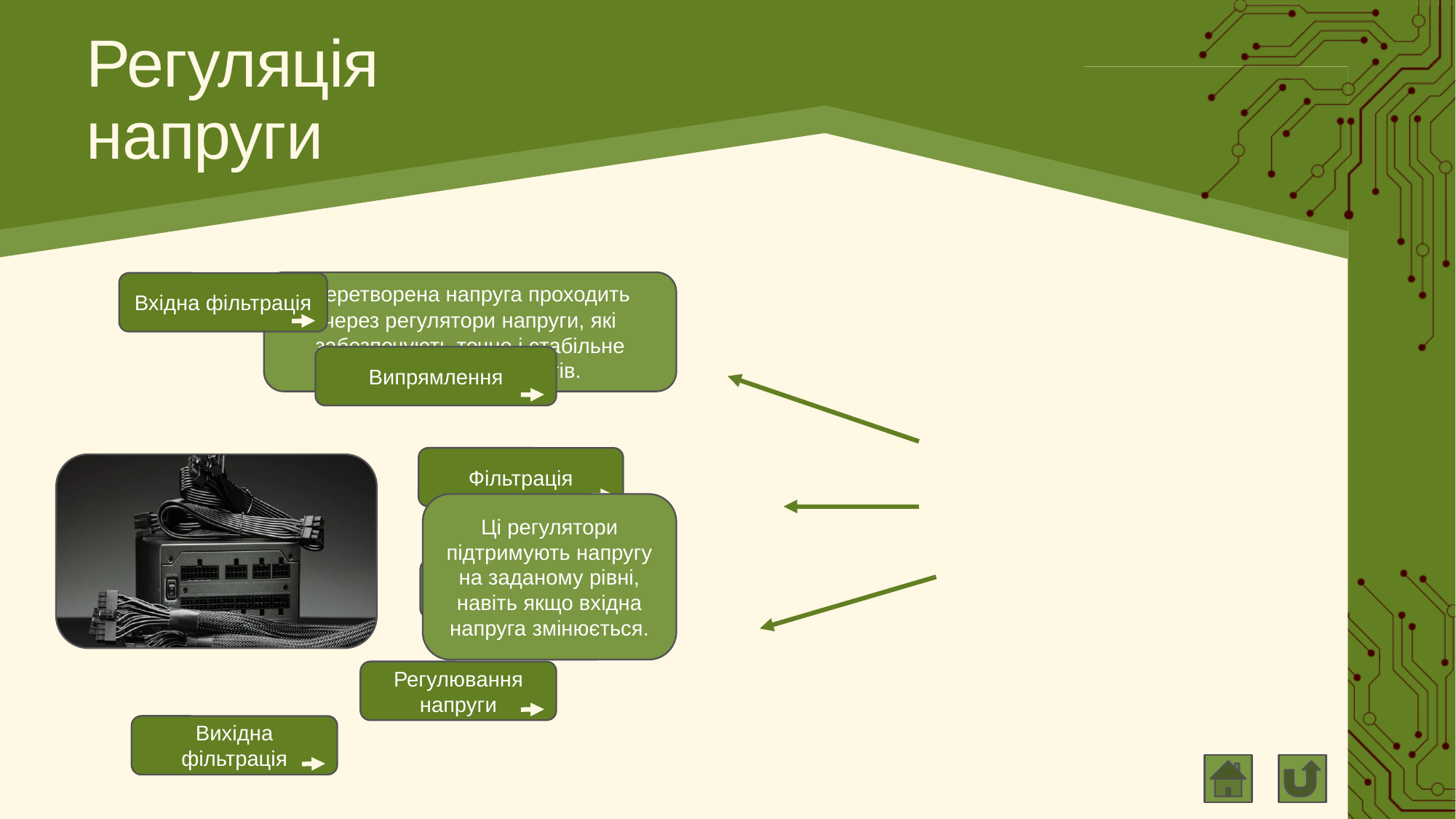

# Регуляція напруги
Перетворена напруга проходить через регулятори напруги, які забезпечують точне і стабільне живлення компонентів.
Вхідна фільтрація
Випрямлення
Фільтрація

Ці регулятори підтримують напругу на заданому рівні, навіть якщо вхідна напруга змінюється.
Перетворення напруги
Регулювання напруги
Вихідна фільтрація